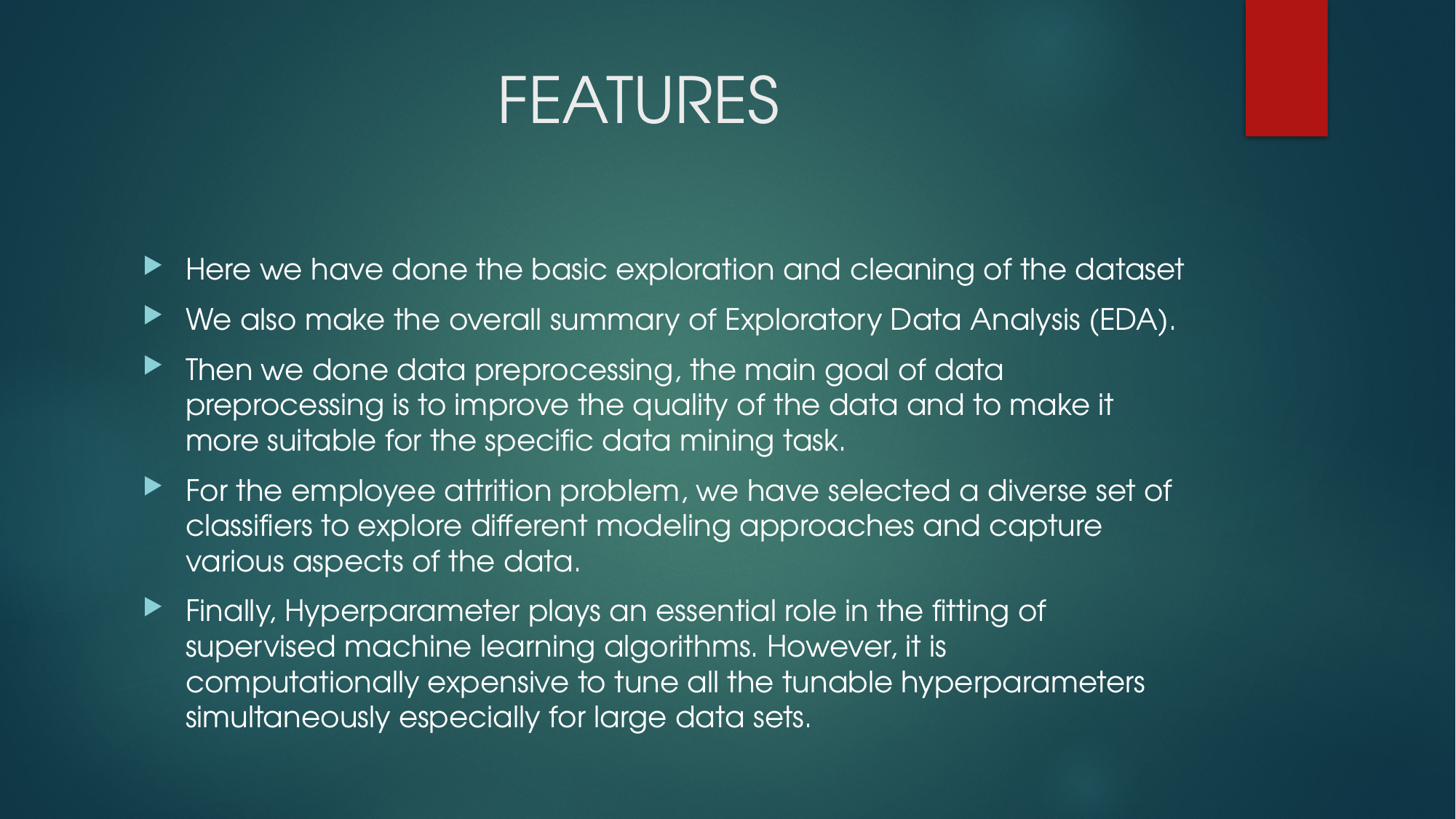

# FEATURES
Here we have done the basic exploration and cleaning of the dataset
We also make the overall summary of Exploratory Data Analysis (EDA).
Then we done data preprocessing, the main goal of data preprocessing is to improve the quality of the data and to make it more suitable for the specific data mining task.
For the employee attrition problem, we have selected a diverse set of classifiers to explore different modeling approaches and capture various aspects of the data.
Finally, Hyperparameter plays an essential role in the fitting of supervised machine learning algorithms. However, it is computationally expensive to tune all the tunable hyperparameters simultaneously especially for large data sets.